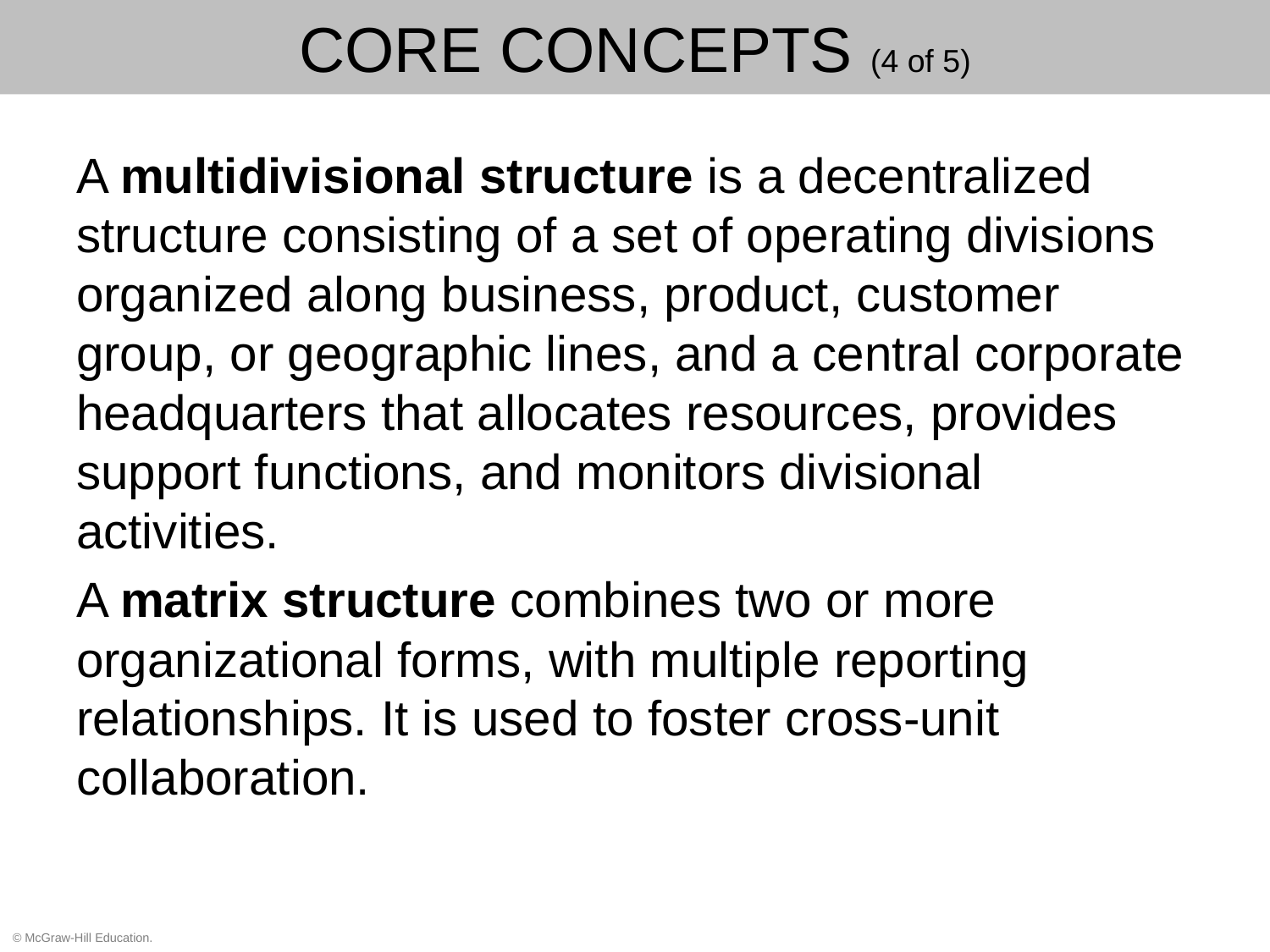

# Core Concepts (4 of 5)
A multidivisional structure is a decentralized structure consisting of a set of operating divisions organized along business, product, customer group, or geographic lines, and a central corporate headquarters that allocates resources, provides support functions, and monitors divisional activities.
A matrix structure combines two or more organizational forms, with multiple reporting relationships. It is used to foster cross-unit collaboration.